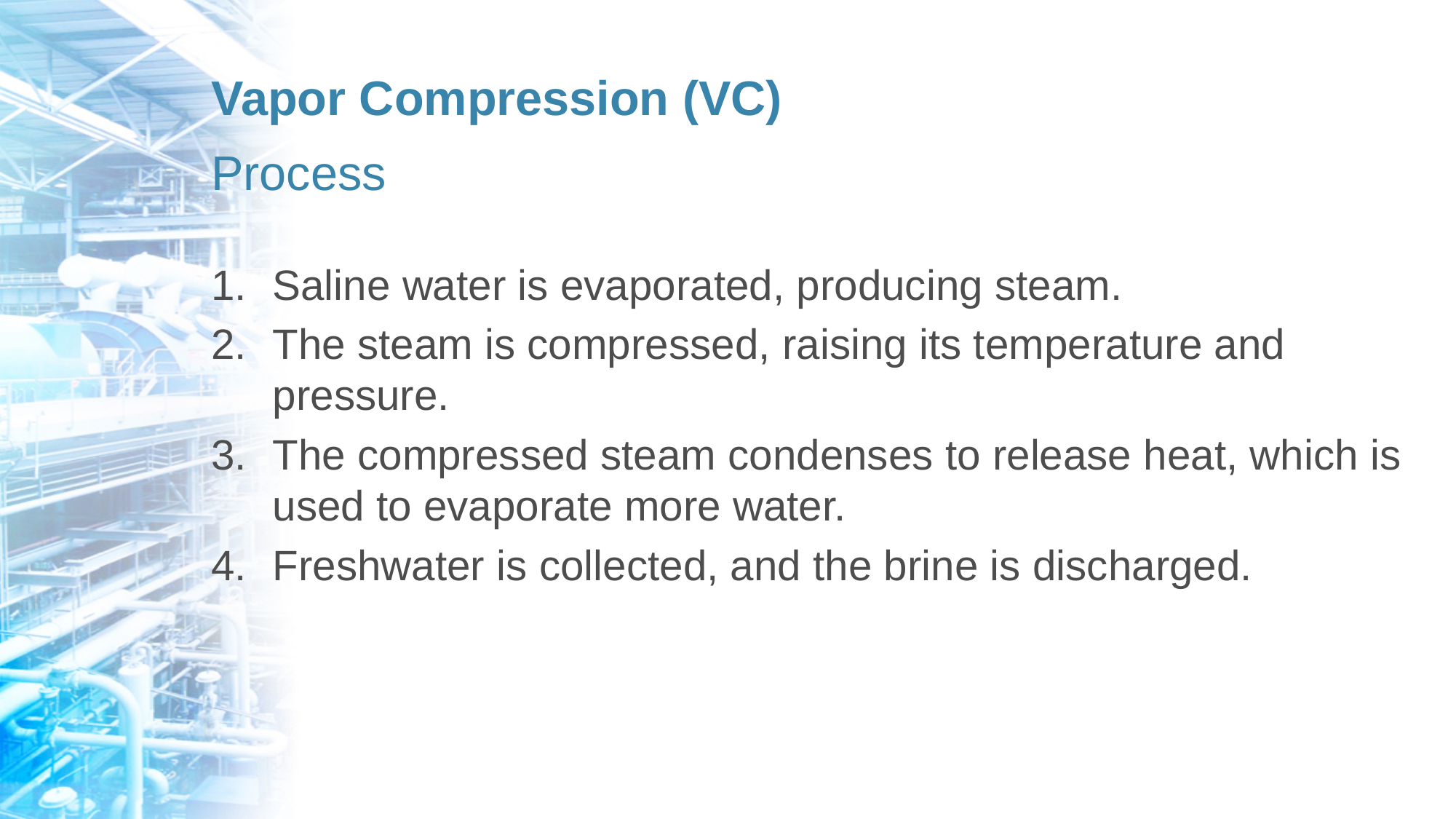

# Vapor Compression (VC)
Process
Saline water is evaporated, producing steam.
The steam is compressed, raising its temperature and pressure.
The compressed steam condenses to release heat, which is used to evaporate more water.
Freshwater is collected, and the brine is discharged.